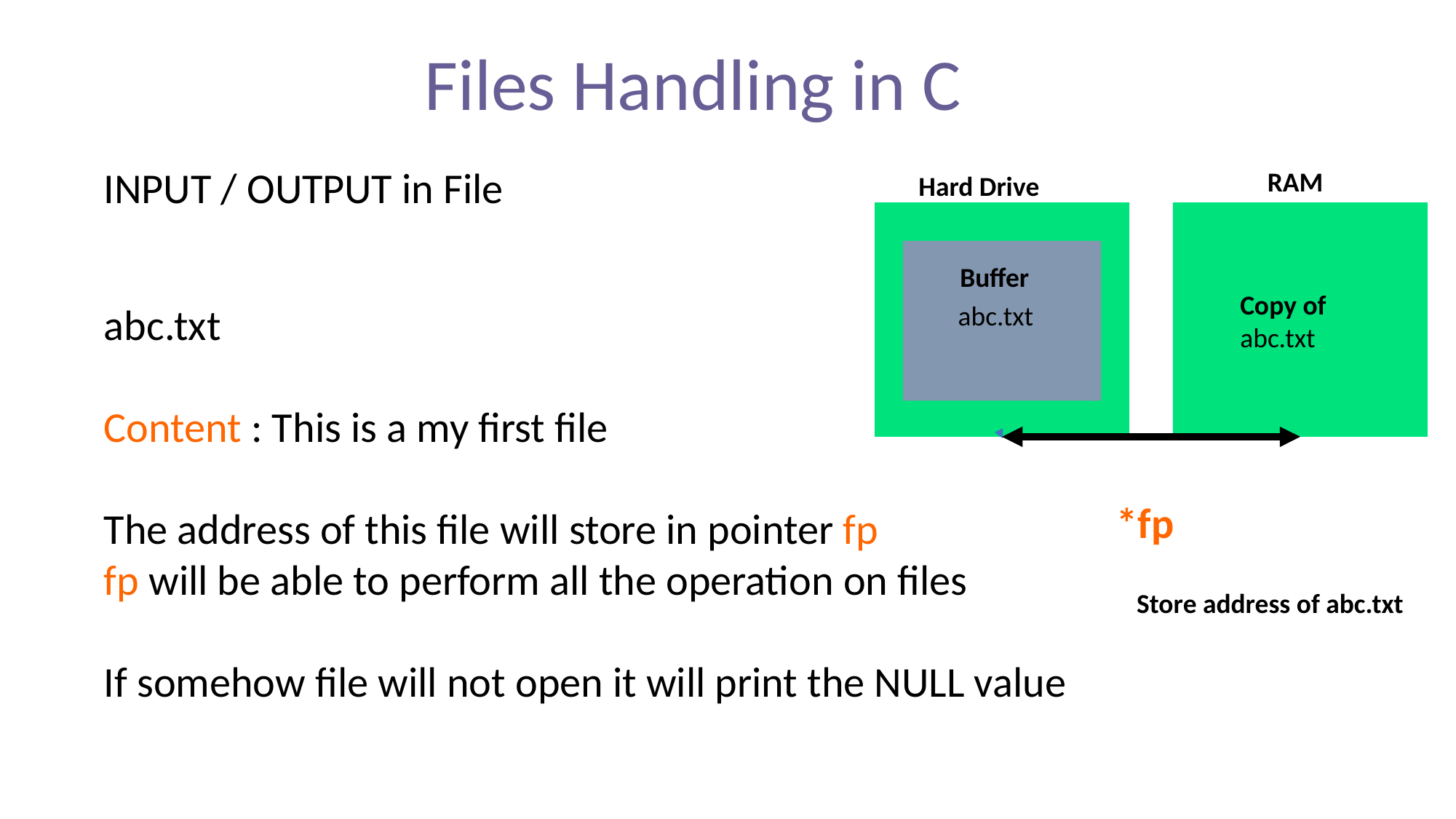

Files Handling in C
INPUT / OUTPUT in File
RAM
Hard Drive

Buffer
Copy of
abc.txt
abc.txt

Content : This is a my first file

The address of this file will store in pointer fp
fp will be able to perform all the operation on files

If somehow file will not open it will print the NULL value
abc.txt
*fp
Store address of abc.txt